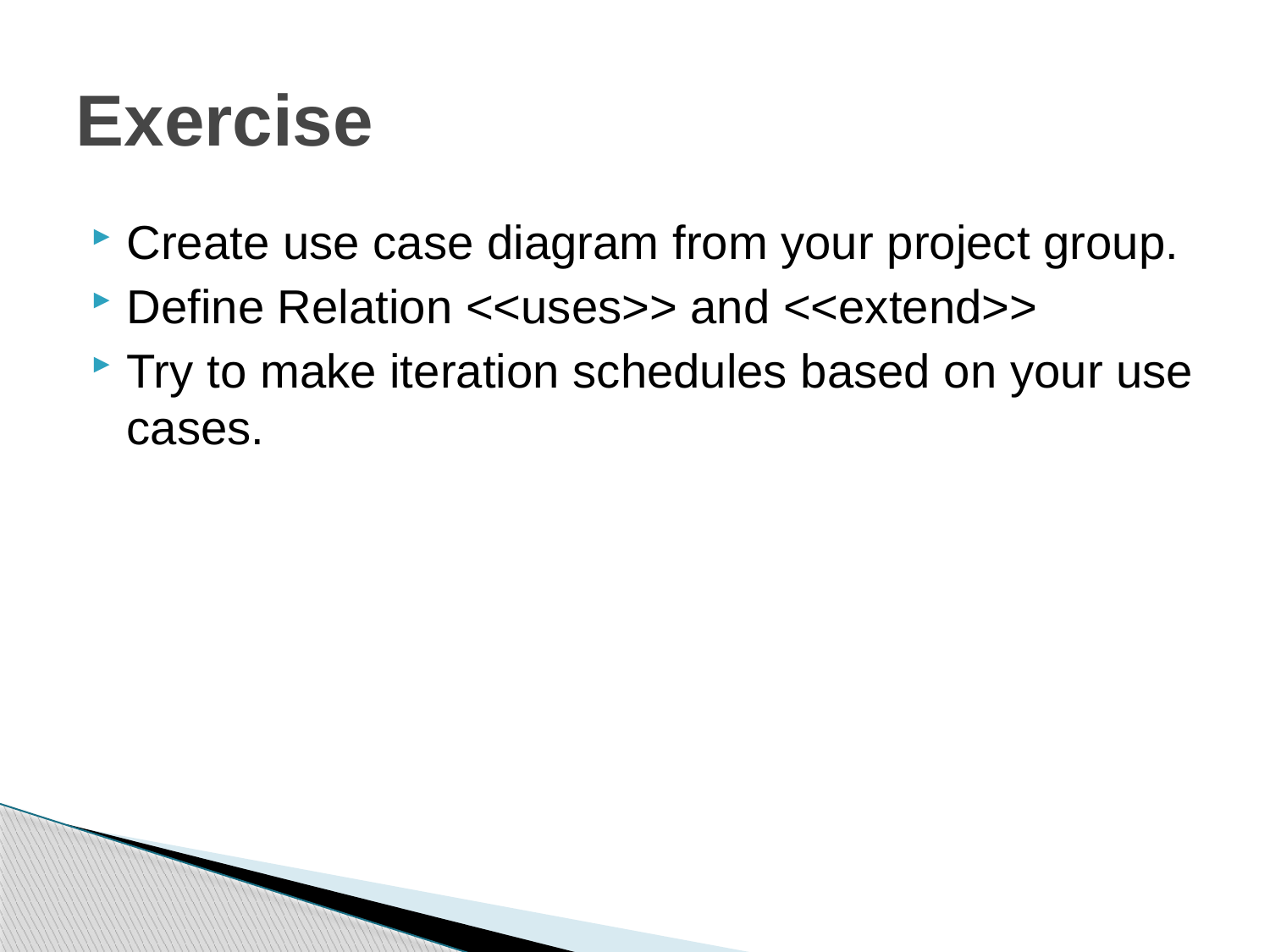

# Exercise
Create use case diagram from your project group.
Define Relation <<uses>> and <<extend>>
Try to make iteration schedules based on your use cases.